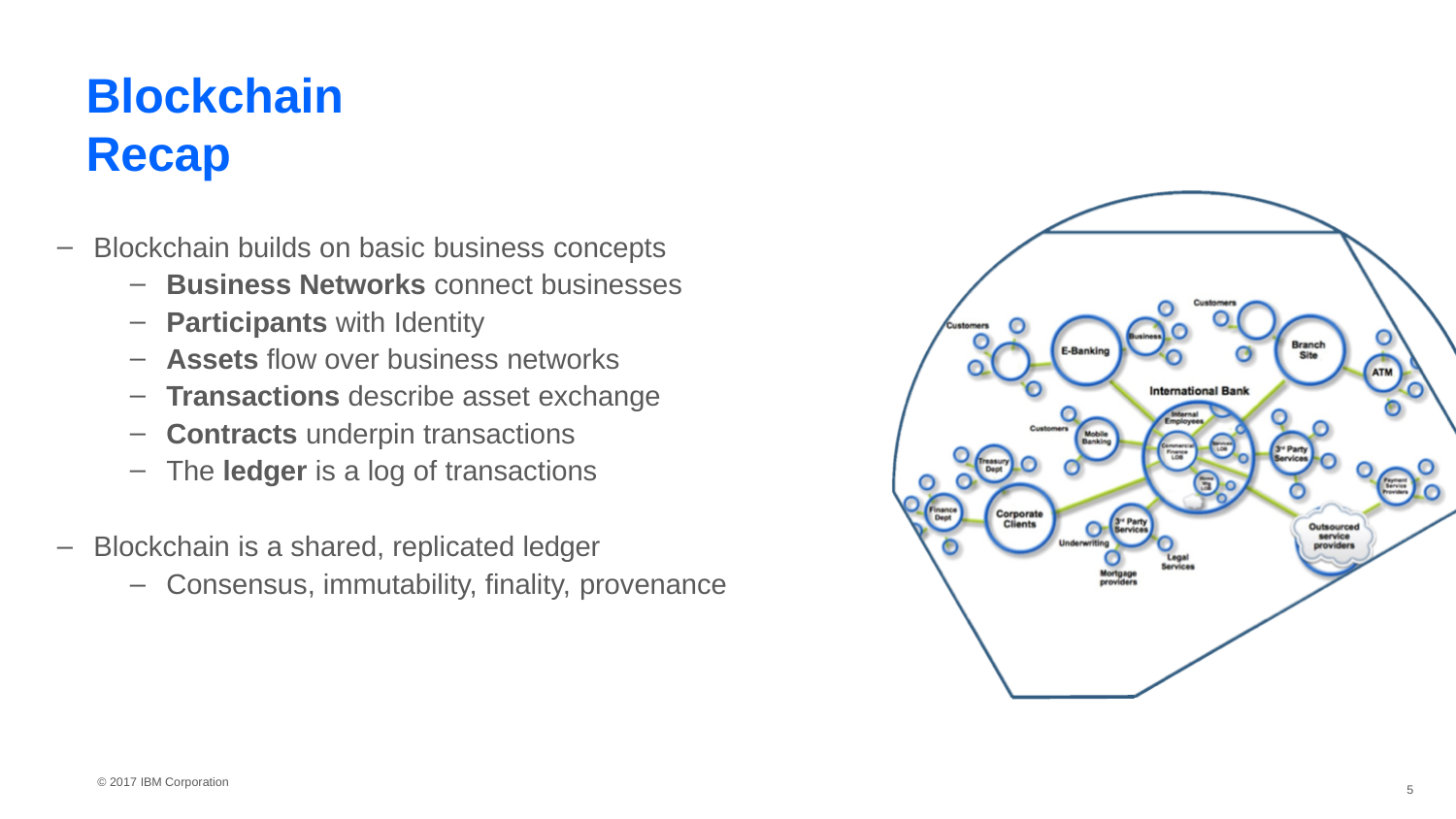

# Blockchain Recap

Blockchain builds on basic business concepts
Business Networks connect businesses
Participants with Identity
Assets flow over business networks
Transactions describe asset exchange
Contracts underpin transactions
The ledger is a log of transactions

Blockchain is a shared, replicated ledger
Consensus, immutability, finality, provenance

© 2017 IBM Corporation
5